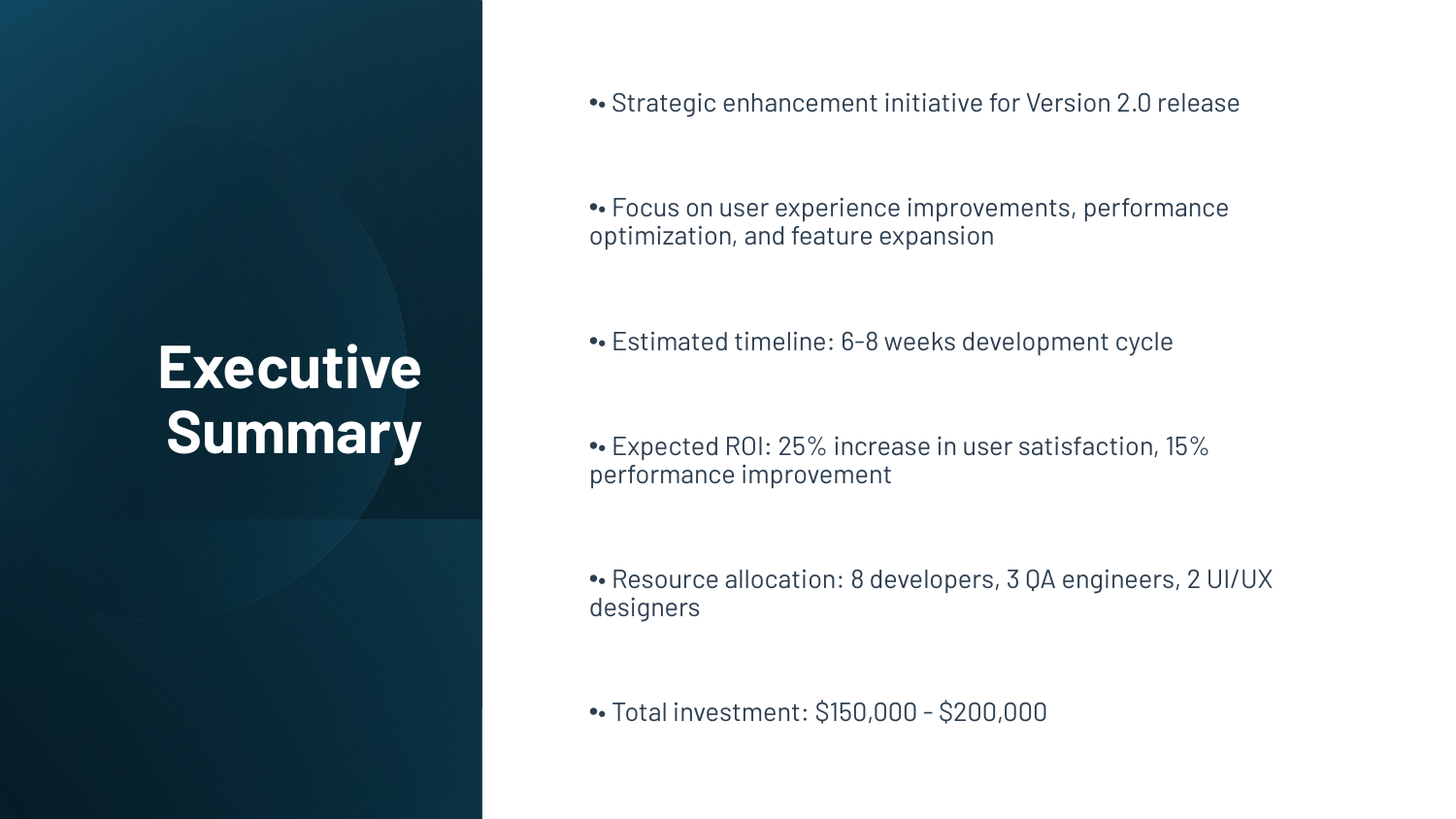

# Executive Summary
• Strategic enhancement initiative for Version 2.0 release

• Focus on user experience improvements, performance optimization, and feature expansion

• Estimated timeline: 6-8 weeks development cycle

• Expected ROI: 25% increase in user satisfaction, 15% performance improvement

• Resource allocation: 8 developers, 3 QA engineers, 2 UI/UX designers

• Total investment: $150,000 - $200,000